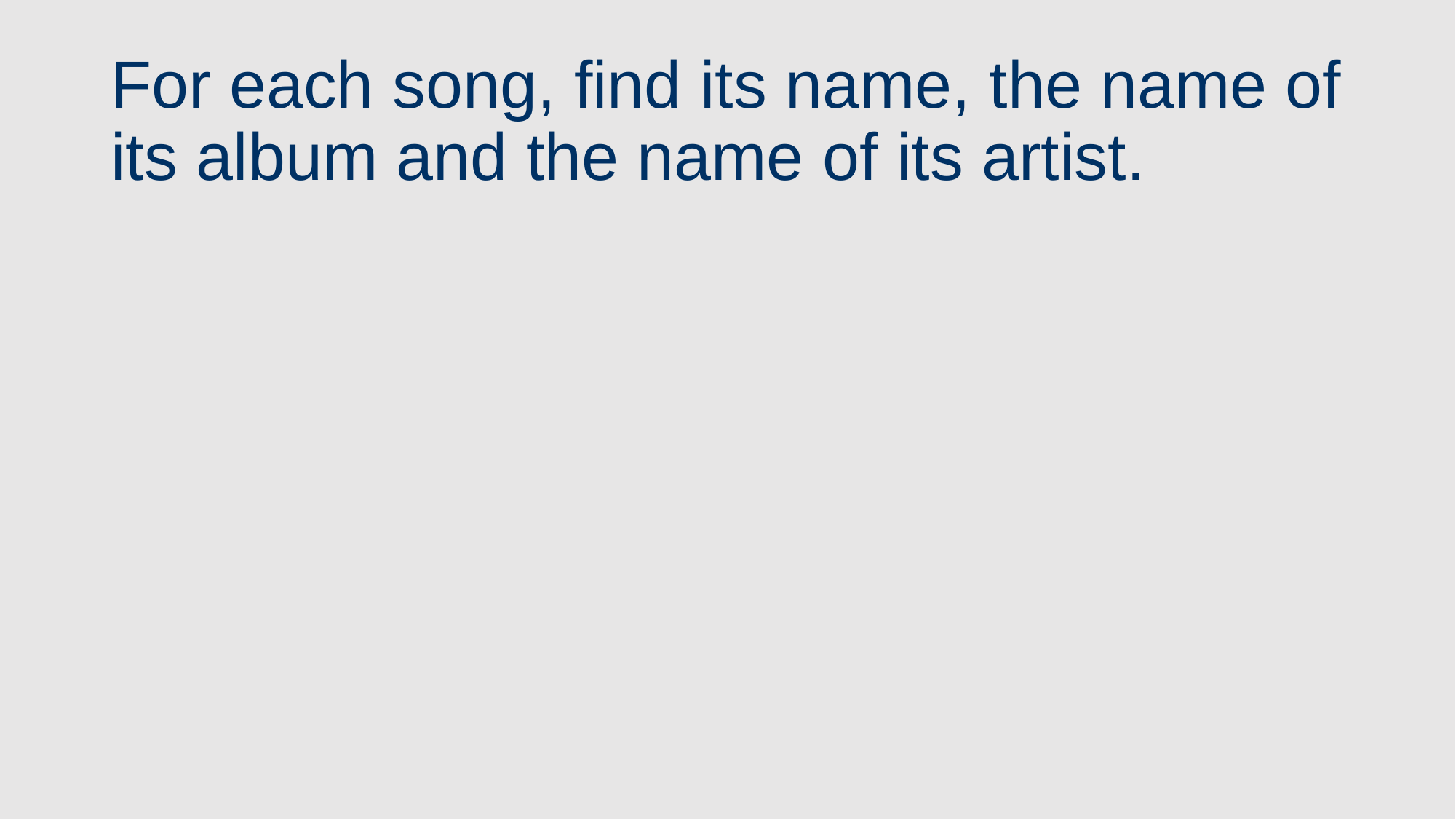

# For each song, find its name, the name of its album and the name of its artist.